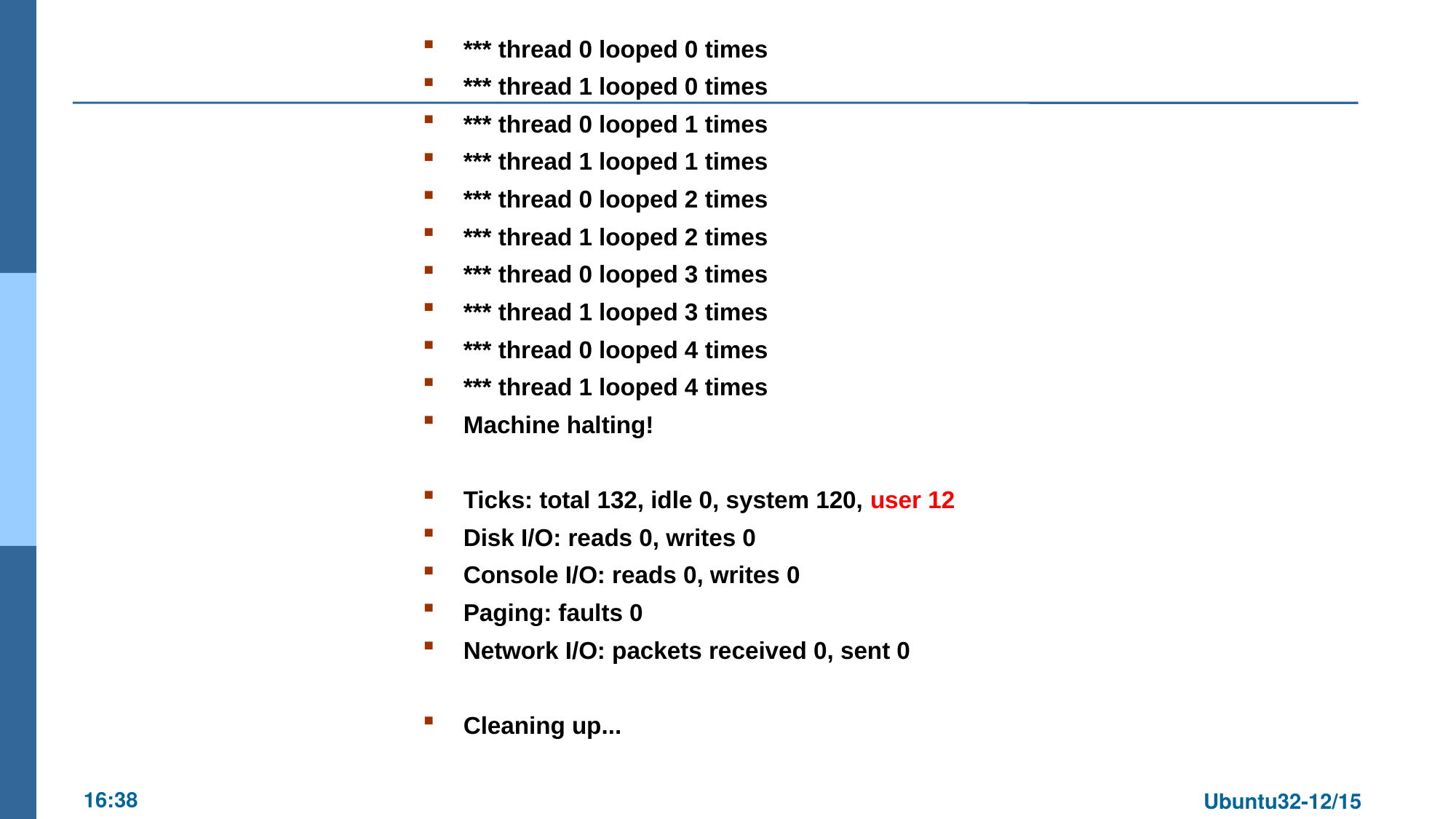

#
*** thread 0 looped 0 times
*** thread 1 looped 0 times
*** thread 0 looped 1 times
*** thread 1 looped 1 times
*** thread 0 looped 2 times
*** thread 1 looped 2 times
*** thread 0 looped 3 times
*** thread 1 looped 3 times
*** thread 0 looped 4 times
*** thread 1 looped 4 times
Machine halting!

Ticks: total 132, idle 0, system 120, user 12
Disk I/O: reads 0, writes 0
Console I/O: reads 0, writes 0
Paging: faults 0
Network I/O: packets received 0, sent 0

Cleaning up...